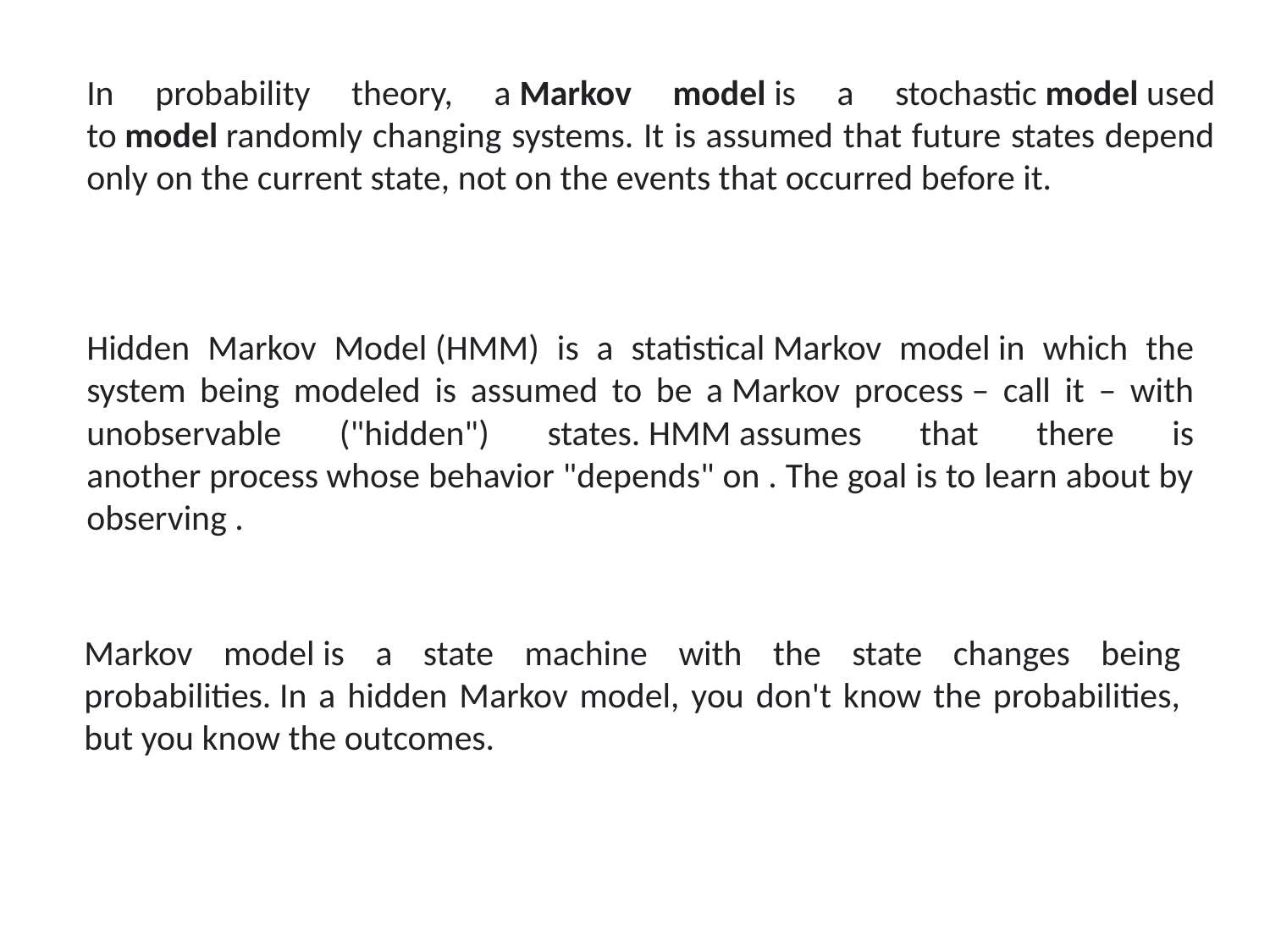

In probability theory, a Markov model is a stochastic model used to model randomly changing systems. It is assumed that future states depend only on the current state, not on the events that occurred before it.
Hidden Markov Model (HMM) is a statistical Markov model in which the system being modeled is assumed to be a Markov process – call it – with unobservable ("hidden") states. HMM assumes that there is another process whose behavior "depends" on . The goal is to learn about by observing .
Markov model is a state machine with the state changes being probabilities. In a hidden Markov model, you don't know the probabilities, but you know the outcomes.